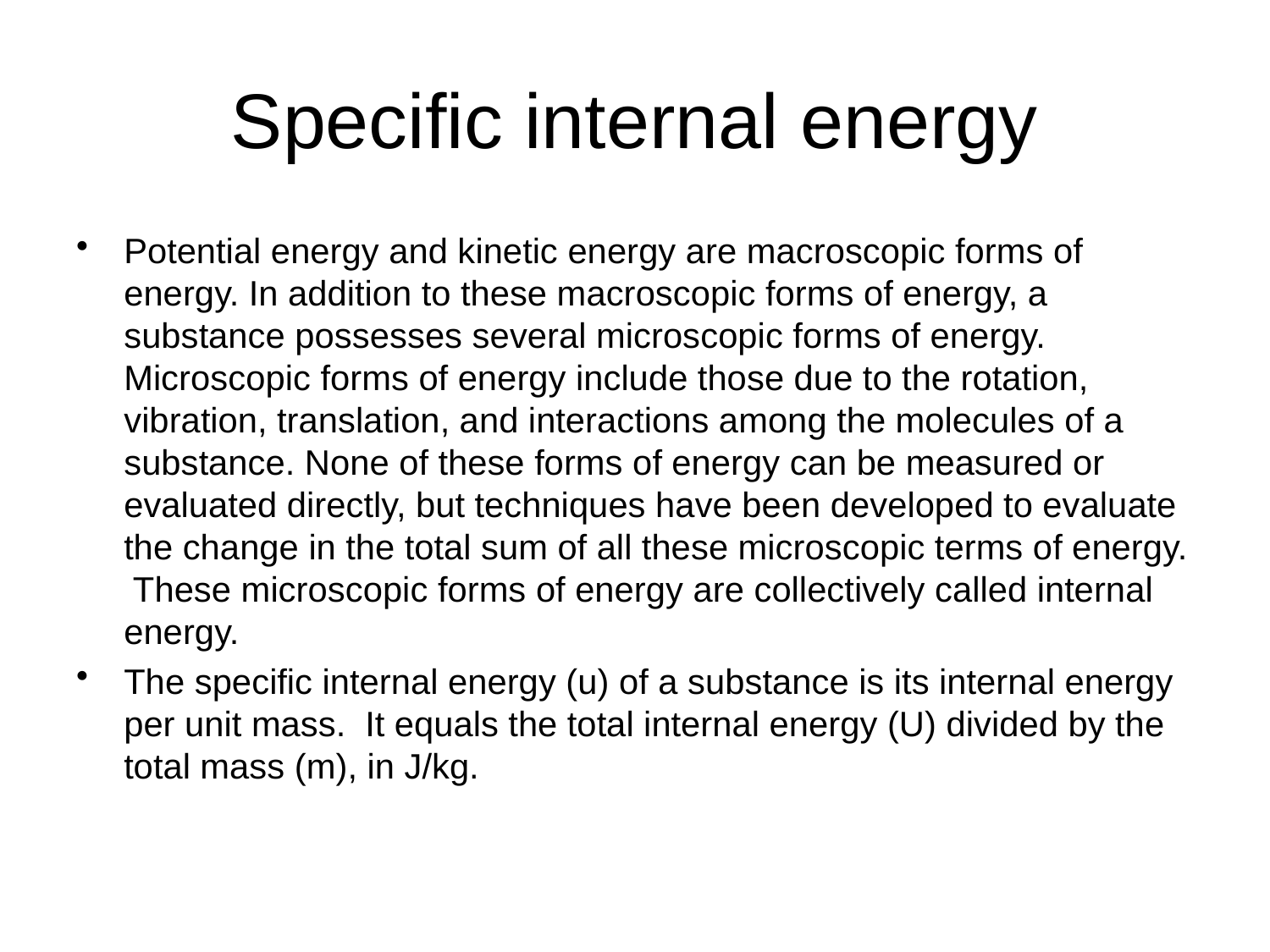

# Specific internal energy
Potential energy and kinetic energy are macroscopic forms of energy. In addition to these macroscopic forms of energy, a substance possesses several microscopic forms of energy. Microscopic forms of energy include those due to the rotation, vibration, translation, and interactions among the molecules of a substance. None of these forms of energy can be measured or evaluated directly, but techniques have been developed to evaluate the change in the total sum of all these microscopic terms of energy.  These microscopic forms of energy are collectively called internal energy.
The specific internal energy (u) of a substance is its internal energy per unit mass.  It equals the total internal energy (U) divided by the total mass (m), in J/kg.